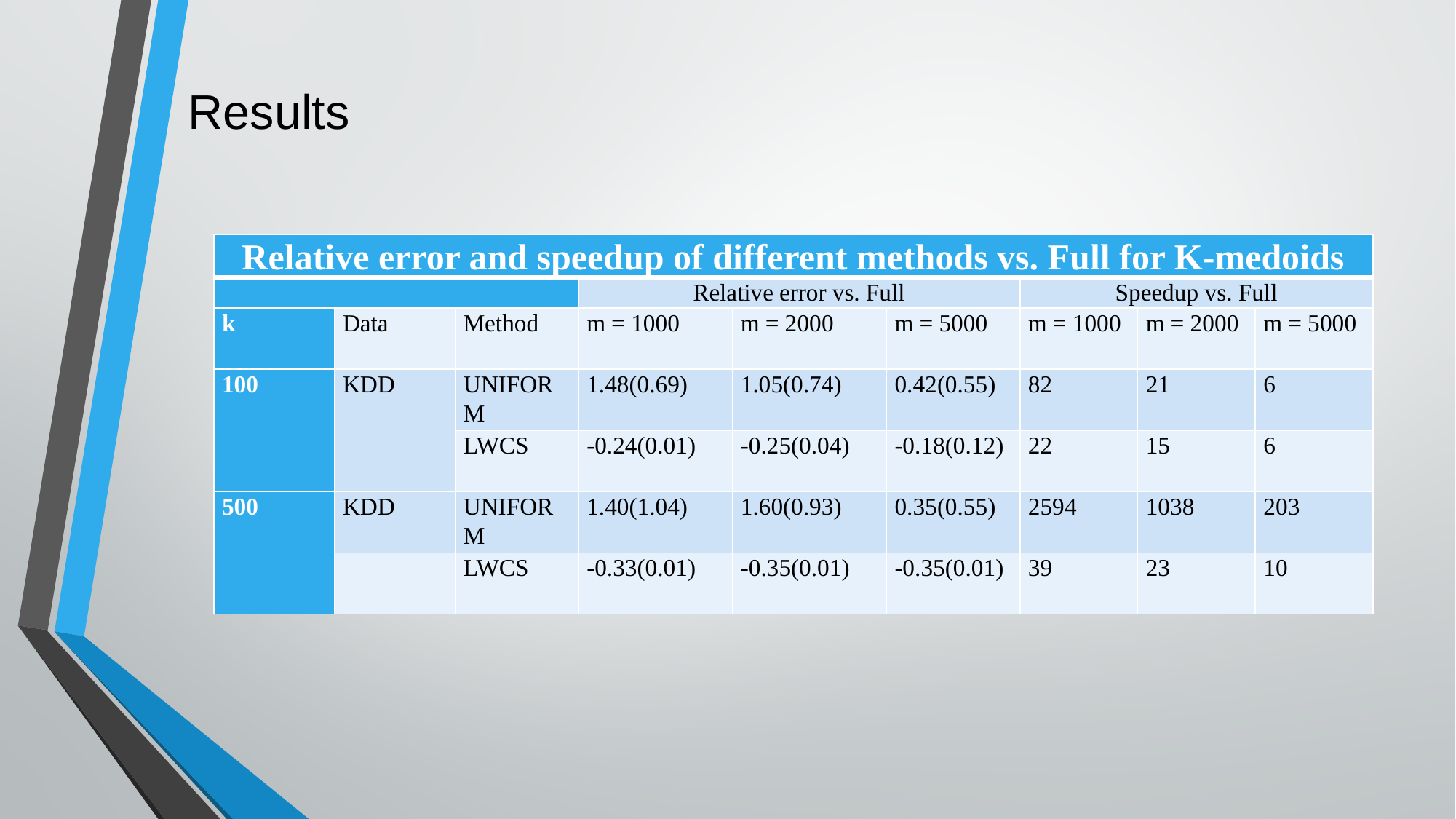

# Results
| Relative error and speedup of different methods vs. Full for K-medoids |  |  |  |  |  |  |  |  |
| --- | --- | --- | --- | --- | --- | --- | --- | --- |
|  |  |  | Relative error vs. Full |  |  | Speedup vs. Full |  |  |
| k | Data | Method | m = 1000 | m = 2000 | m = 5000 | m = 1000 | m = 2000 | m = 5000 |
| 100 | KDD | UNIFORM | 1.48(0.69) | 1.05(0.74) | 0.42(0.55) | 82 | 21 | 6 |
|  |  | LWCS | -0.24(0.01) | -0.25(0.04) | -0.18(0.12) | 22 | 15 | 6 |
| 500 | KDD | UNIFORM | 1.40(1.04) | 1.60(0.93) | 0.35(0.55) | 2594 | 1038 | 203 |
|  |  | LWCS | -0.33(0.01) | -0.35(0.01) | -0.35(0.01) | 39 | 23 | 10 |